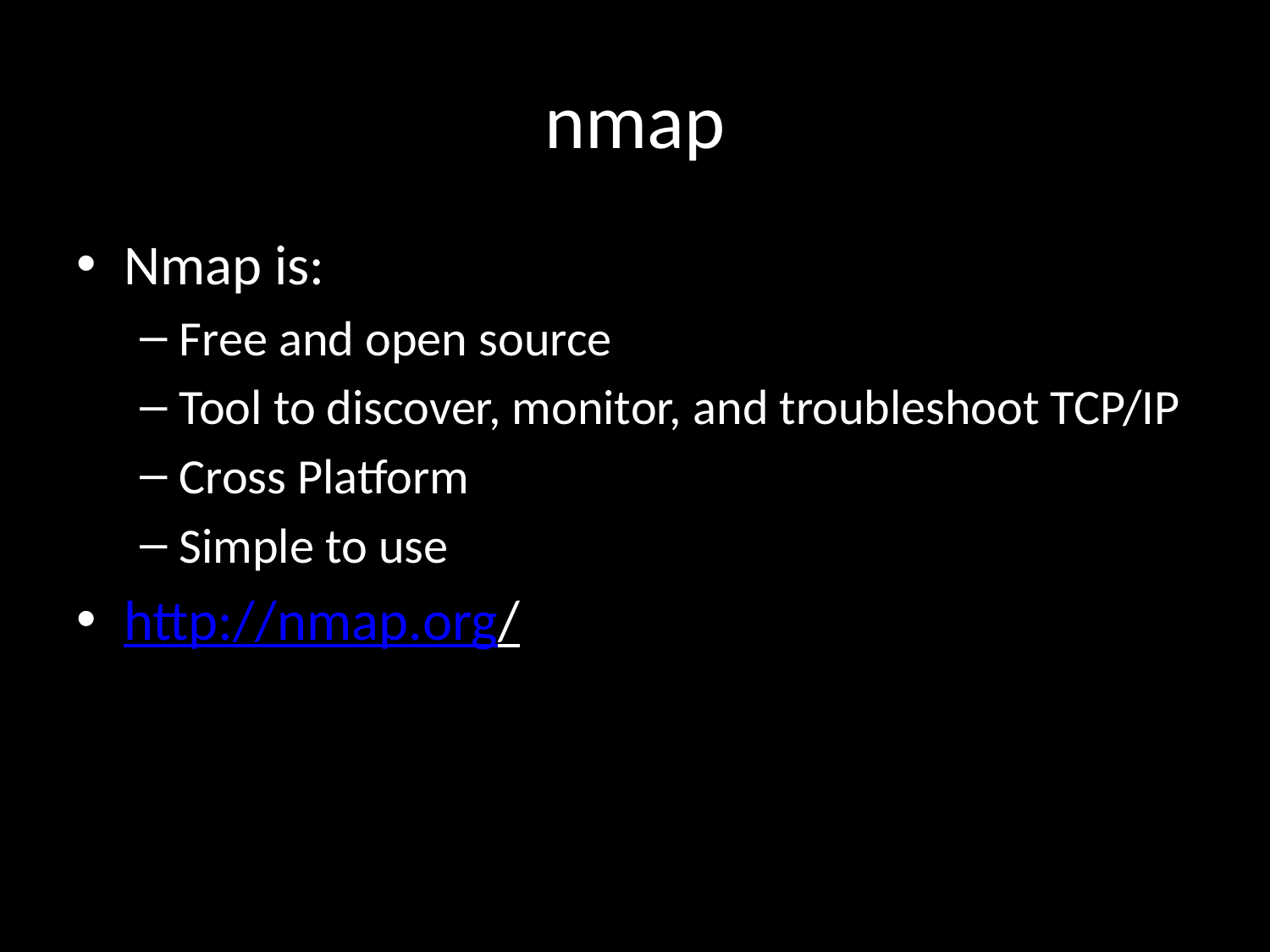

# nmap
Nmap is:
Free and open source
Tool to discover, monitor, and troubleshoot TCP/IP
Cross Platform
Simple to use
http://nmap.org/